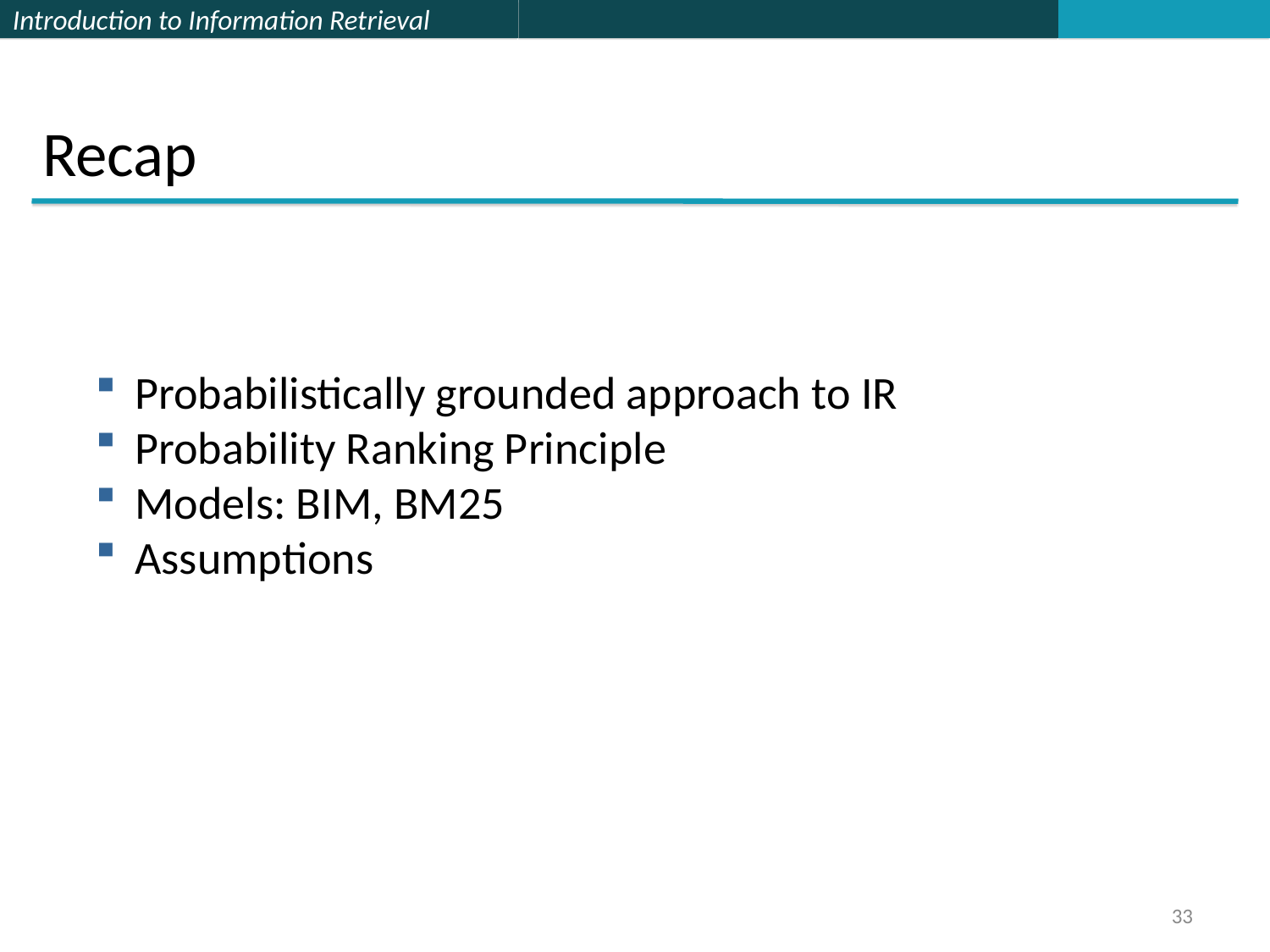

# Recap
Probabilistically grounded approach to IR
Probability Ranking Principle
Models: BIM, BM25
Assumptions
33